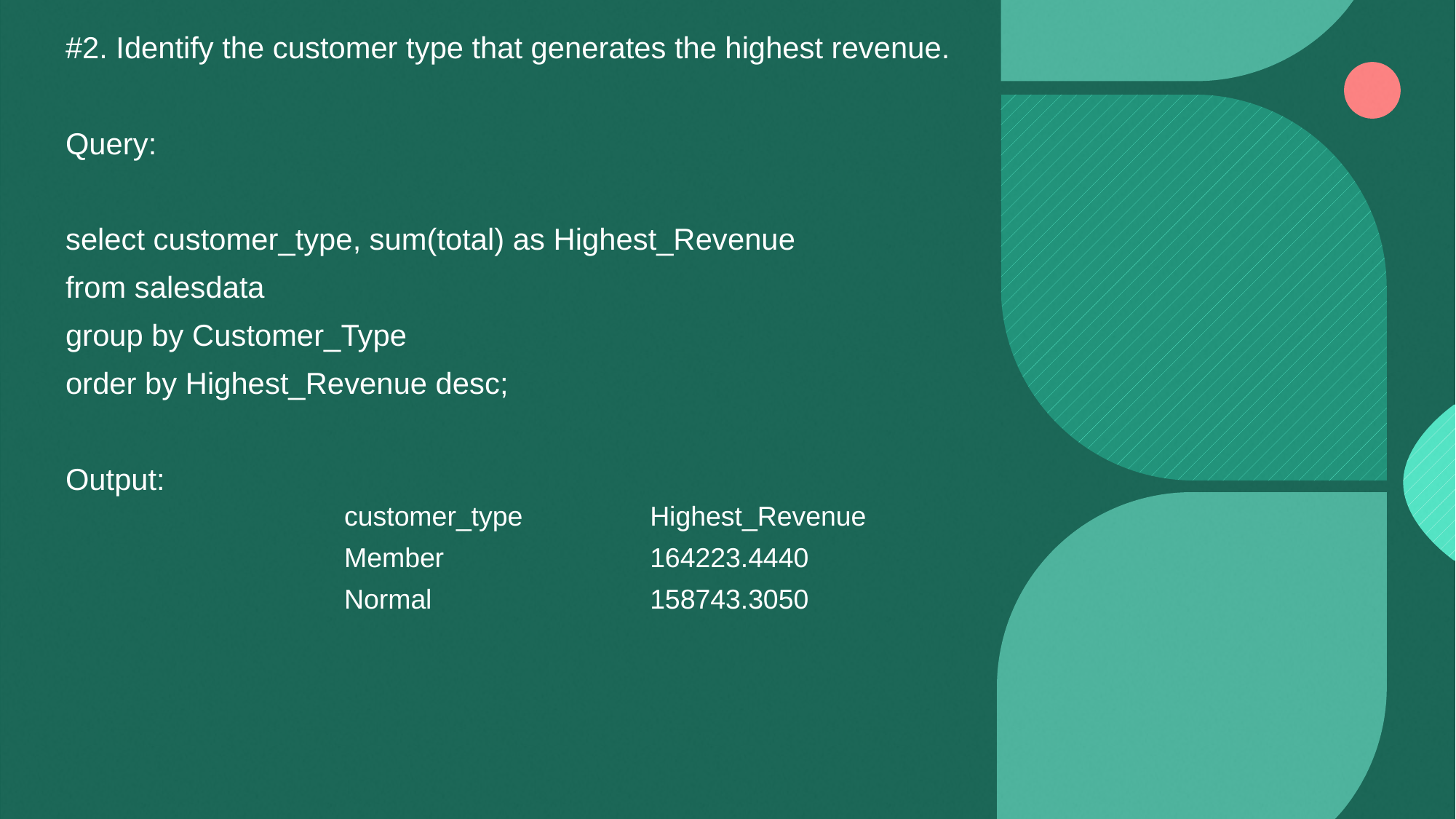

#2. Identify the customer type that generates the highest revenue.

Query:

select customer_type, sum(total) as Highest_Revenue
from salesdata
group by Customer_Type
order by Highest_Revenue desc;

Output:

|  | customer\_type | Highest\_Revenue |
| --- | --- | --- |
|  | Member | 164223.4440 |
|  | Normal | 158743.3050 |